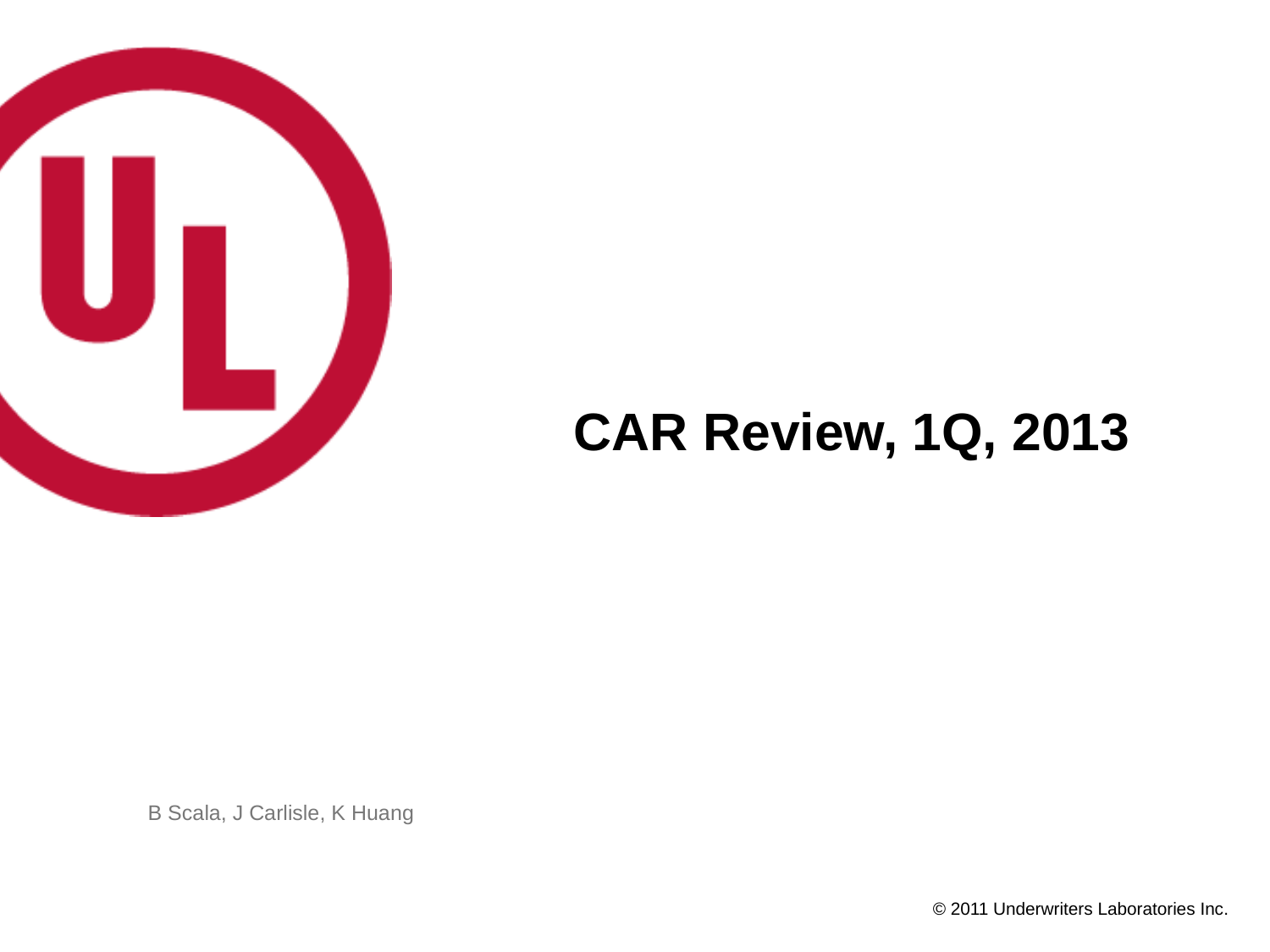

# CAR Review, 1Q, 2013
B Scala, J Carlisle, K Huang